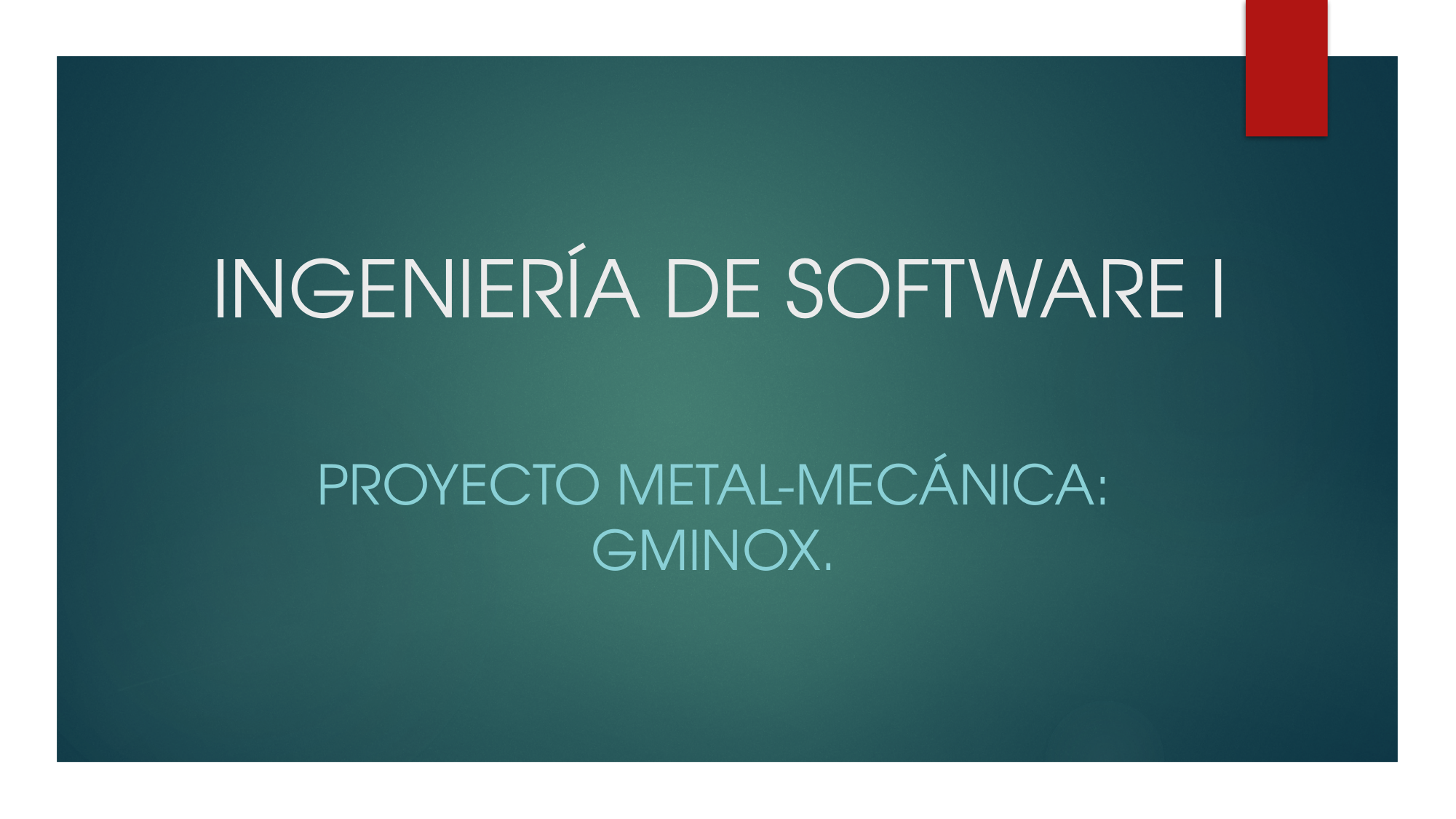

# INGENIERÍA DE SOFTWARE I
PROYECTO METAL-MECÁNICA: GMINOX.